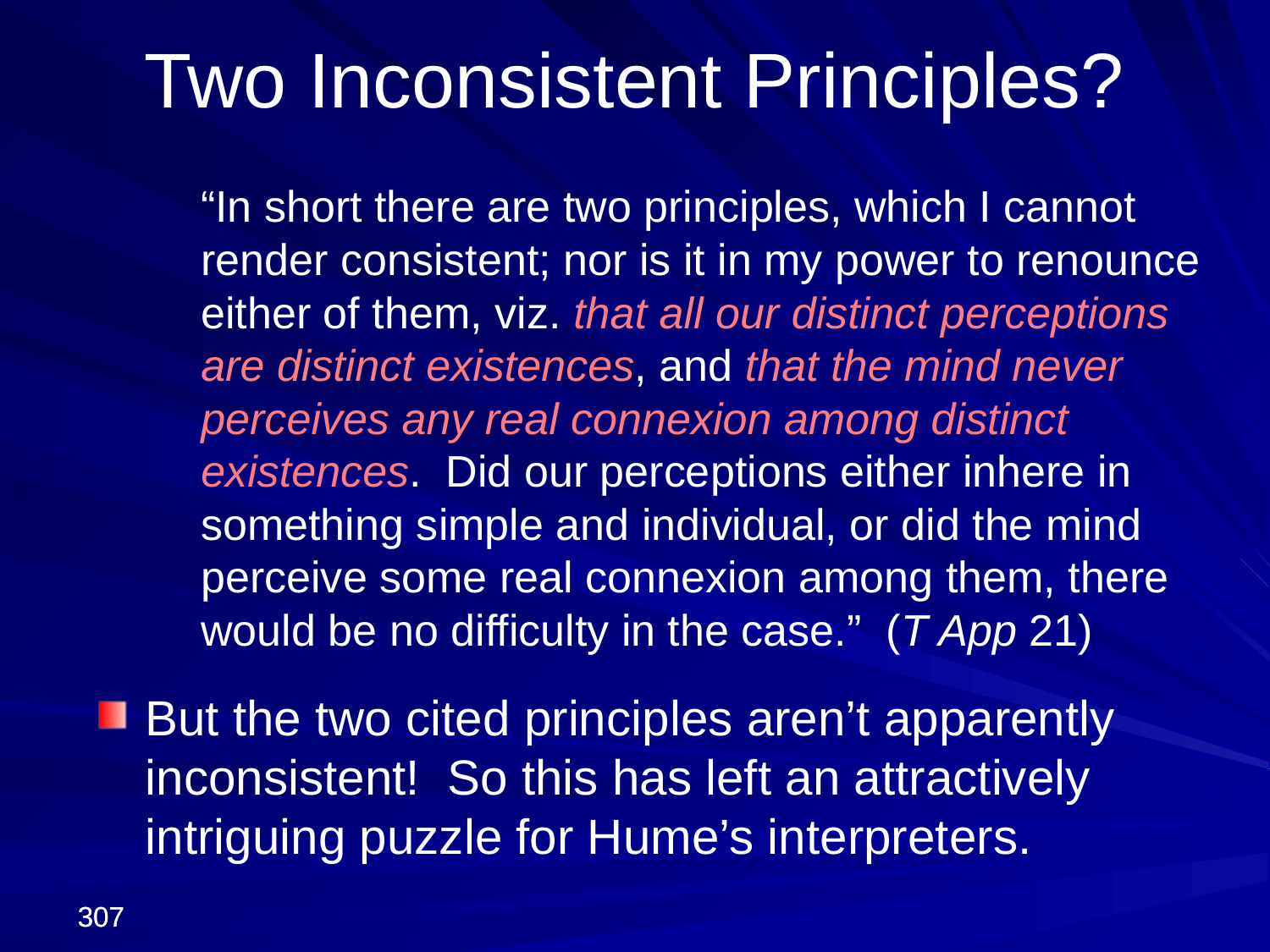

Two Inconsistent Principles?
	“In short there are two principles, which I cannot render consistent; nor is it in my power to renounce either of them, viz. that all our distinct perceptions are distinct existences, and that the mind never perceives any real connexion among distinct existences.  Did our perceptions either inhere in something simple and individual, or did the mind perceive some real connexion among them, there would be no difficulty in the case.”  (T App 21)
But the two cited principles aren’t apparently inconsistent!  So this has left an attractively intriguing puzzle for Hume’s interpreters.
307
307